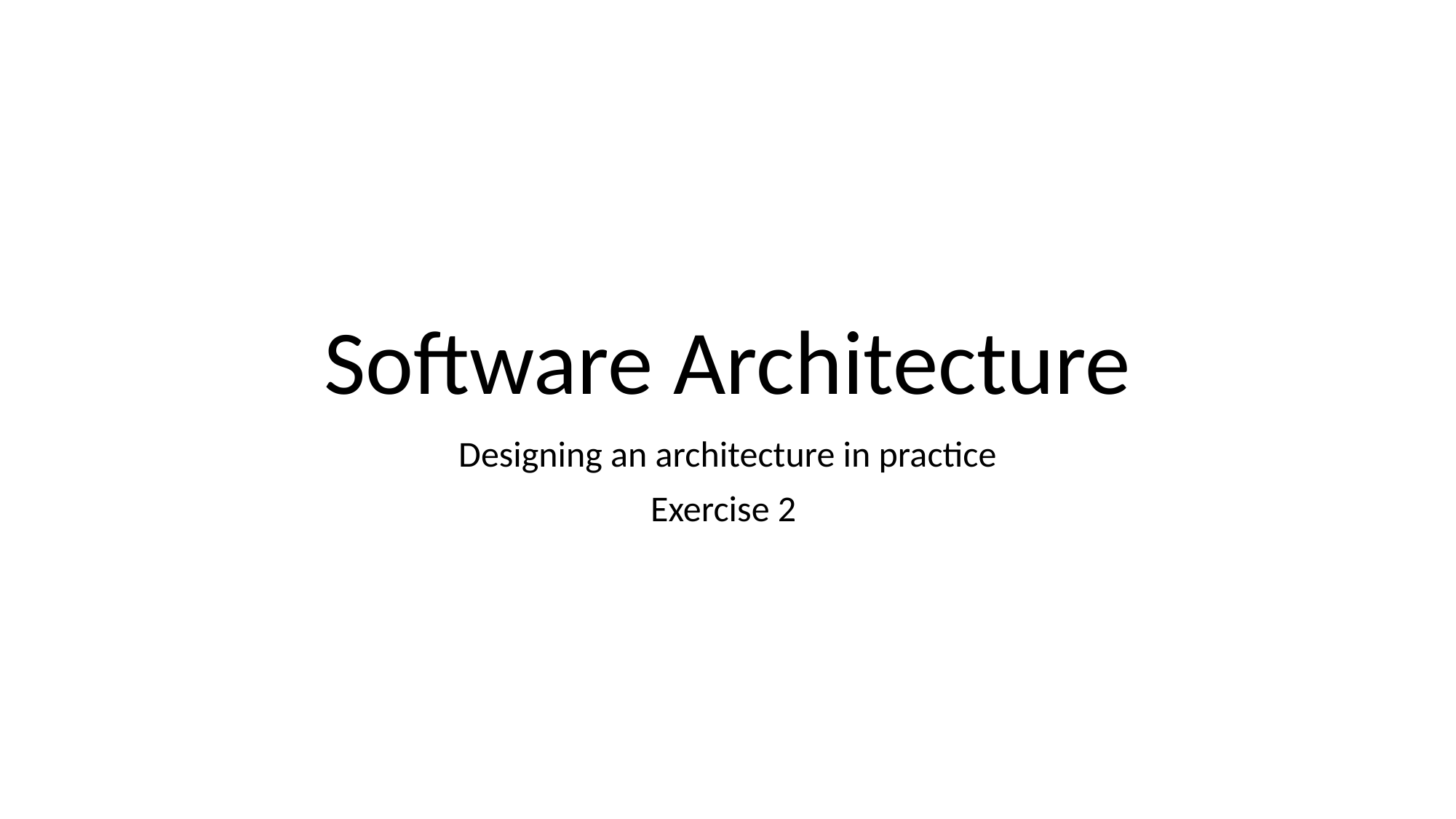

# Software Architecture
Designing an architecture in practice
Exercise 2